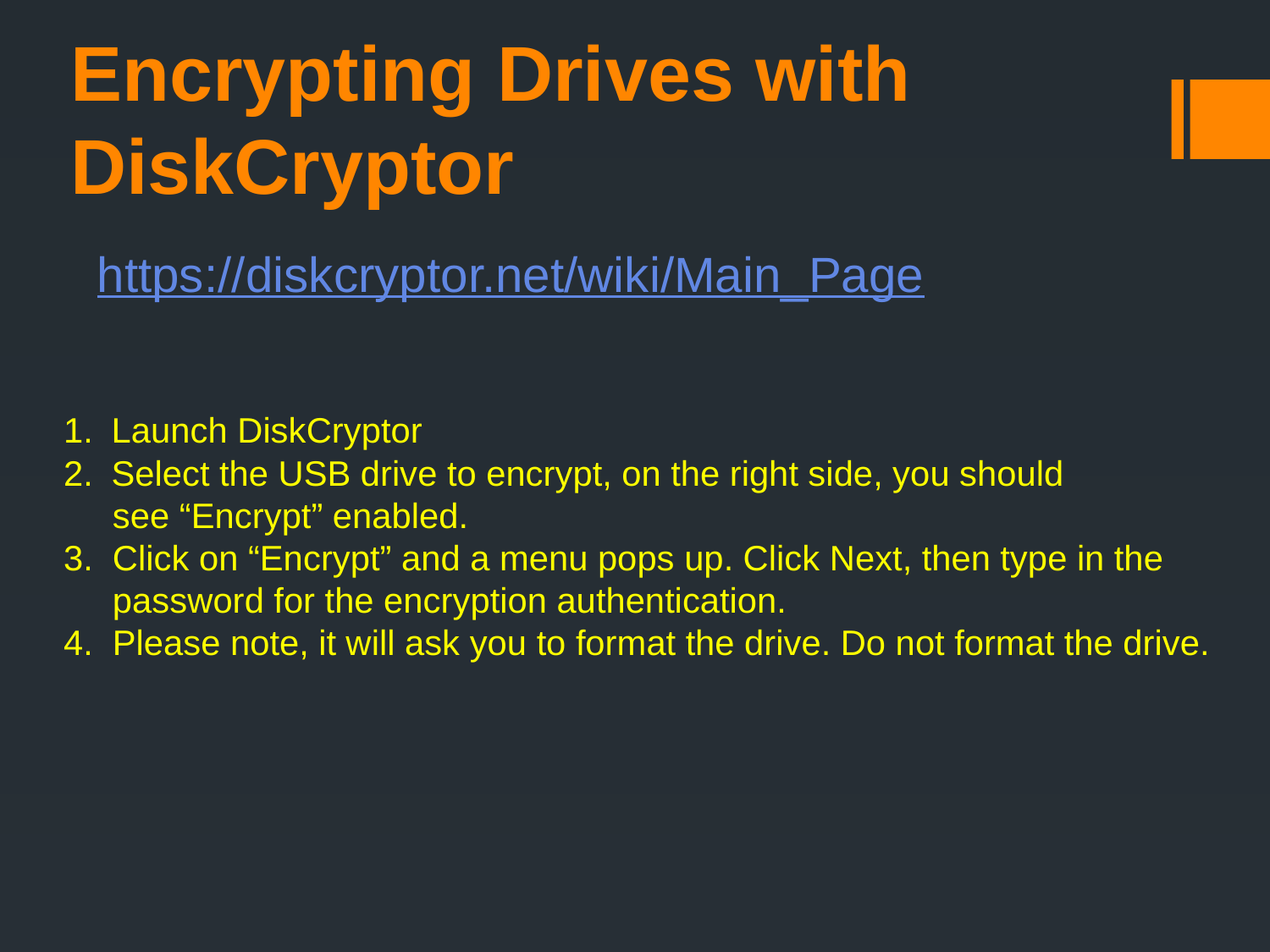

Encrypting Drives with
DiskCryptor
https://diskcryptor.net/wiki/Main_Page

Launch DiskCryptor
Select the USB drive to encrypt, on the right side, you should
     see “Encrypt” enabled.
3.  Click on “Encrypt” and a menu pops up. Click Next, then type in the
     password for the encryption authentication.
4.  Please note, it will ask you to format the drive. Do not format the drive.